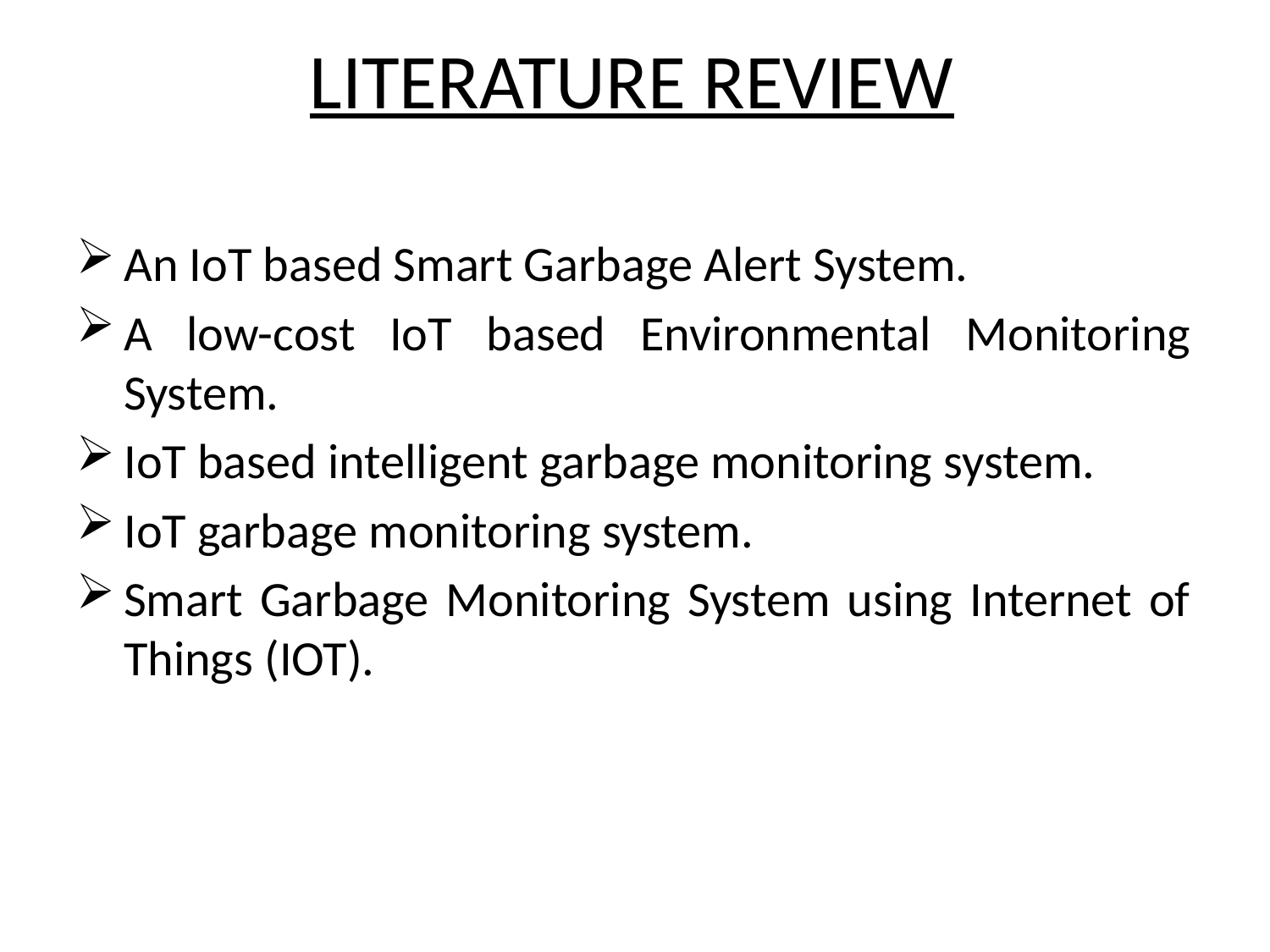

# LITERATURE REVIEW

An IoT based Smart Garbage Alert System.
A low-cost IoT based Environmental Monitoring System.
IoT based intelligent garbage monitoring system.
IoT garbage monitoring system.
Smart Garbage Monitoring System using Internet of Things (IOT).